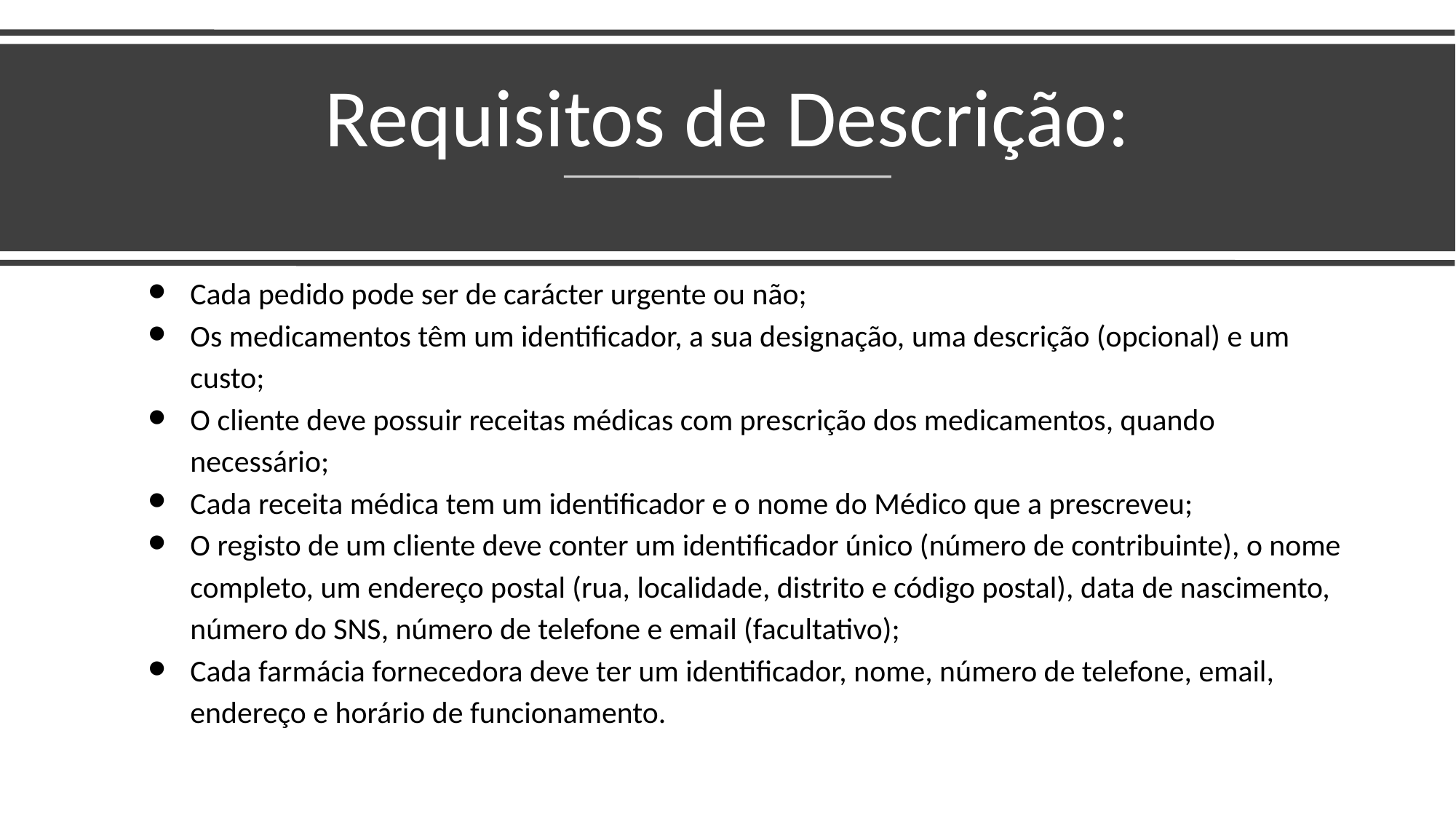

# Requisitos de Descrição:

Cada pedido pode ser de carácter urgente ou não;
Os medicamentos têm um identificador, a sua designação, uma descrição (opcional) e um custo;
O cliente deve possuir receitas médicas com prescrição dos medicamentos, quando necessário;
Cada receita médica tem um identificador e o nome do Médico que a prescreveu;
O registo de um cliente deve conter um identificador único (número de contribuinte), o nome completo, um endereço postal (rua, localidade, distrito e código postal), data de nascimento, número do SNS, número de telefone e email (facultativo);
Cada farmácia fornecedora deve ter um identificador, nome, número de telefone, email, endereço e horário de funcionamento.